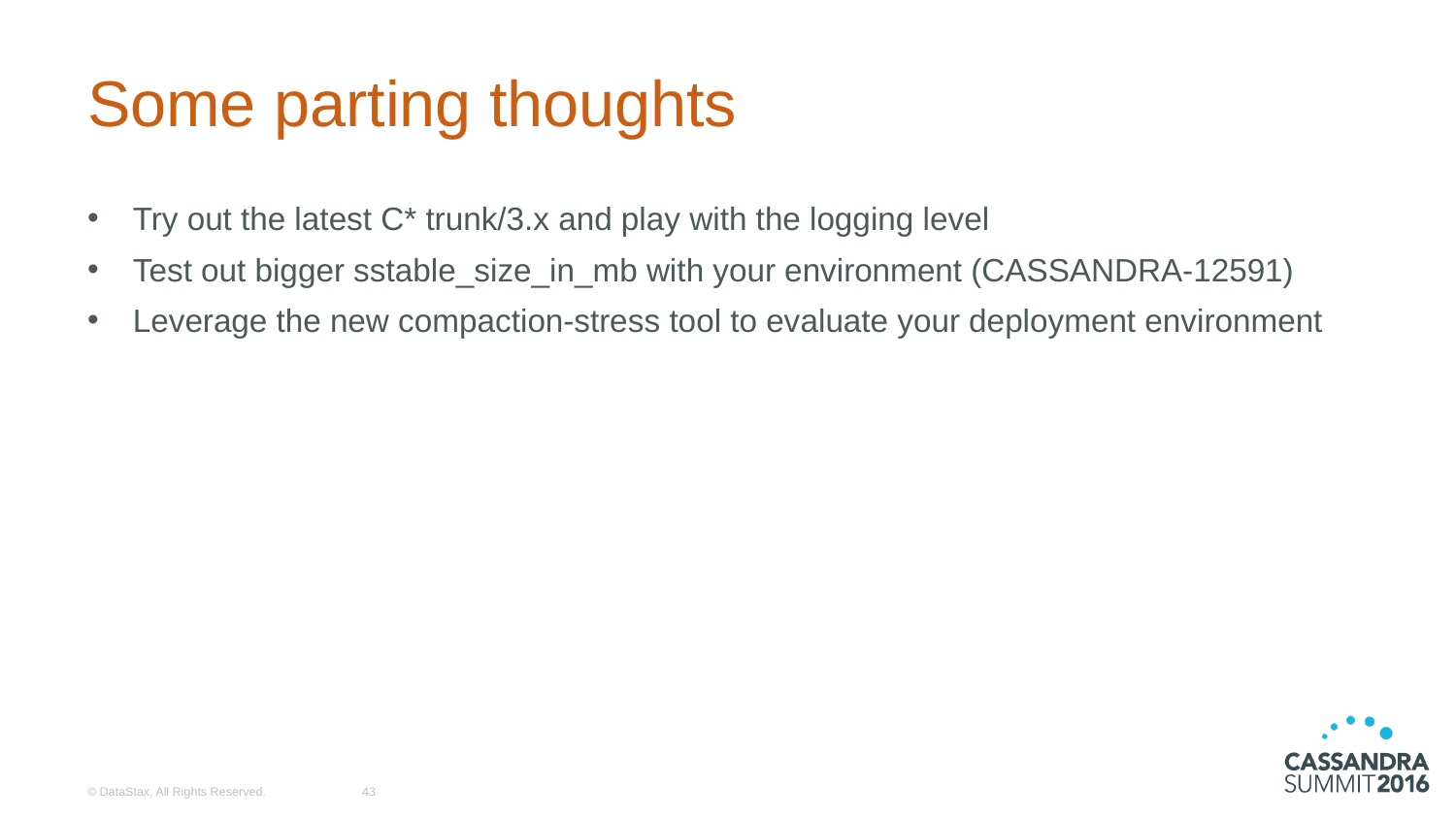

# Some parting thoughts
Try out the latest C* trunk/3.x and play with the logging level
Test out bigger sstable_size_in_mb with your environment (CASSANDRA-12591)
Leverage the new compaction-stress tool to evaluate your deployment environment

© DataStax, All Rights Reserved.
43